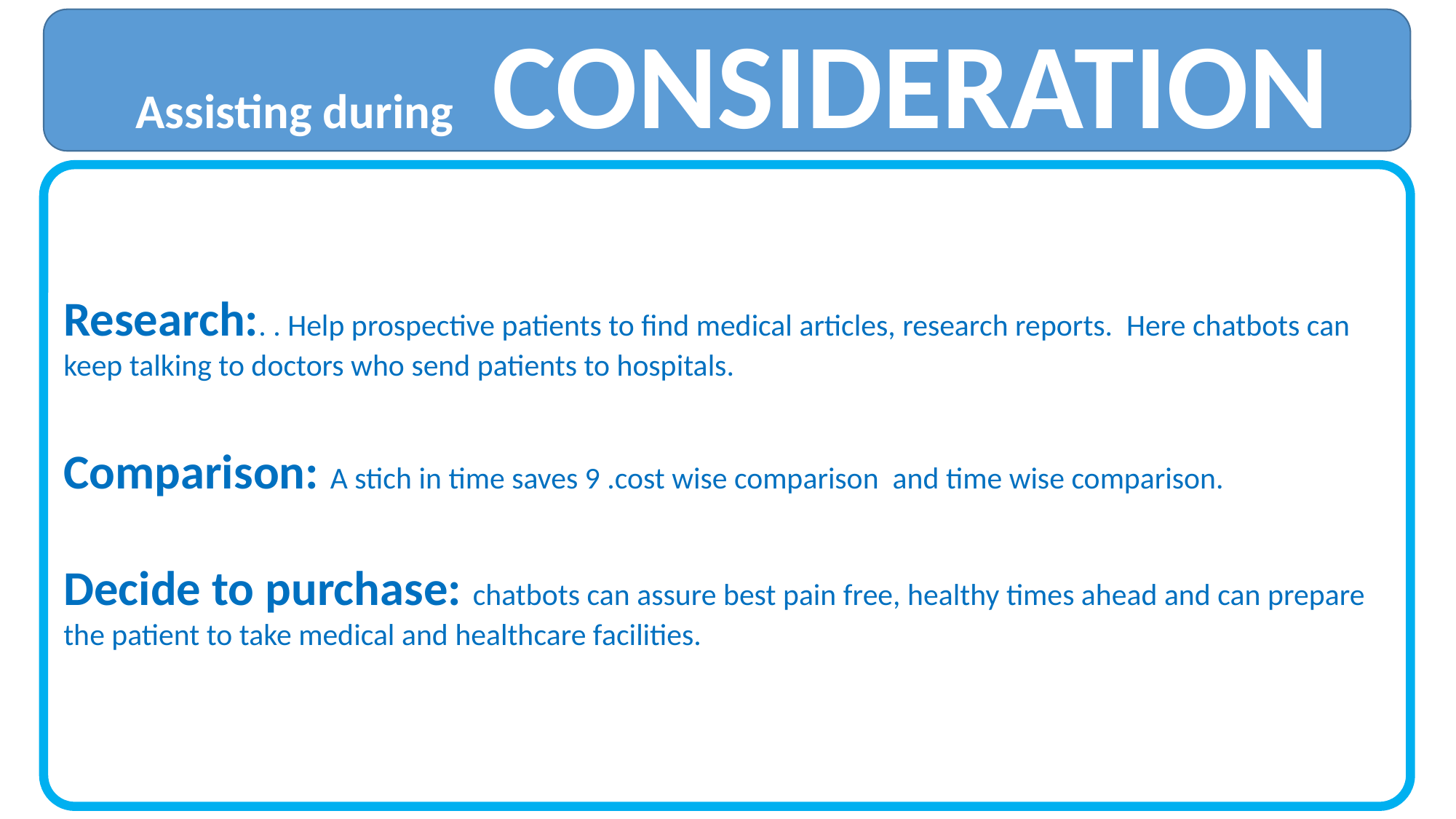

Assisting during  CONSIDERATION
Research:. . Help prospective patients to find medical articles, research reports.  Here chatbots can keep talking to doctors who send patients to hospitals.

Comparison: A stich in time saves 9 .cost wise comparison  and time wise comparison.

Decide to purchase: chatbots can assure best pain free, healthy times ahead and can prepare the patient to take medical and healthcare facilities.